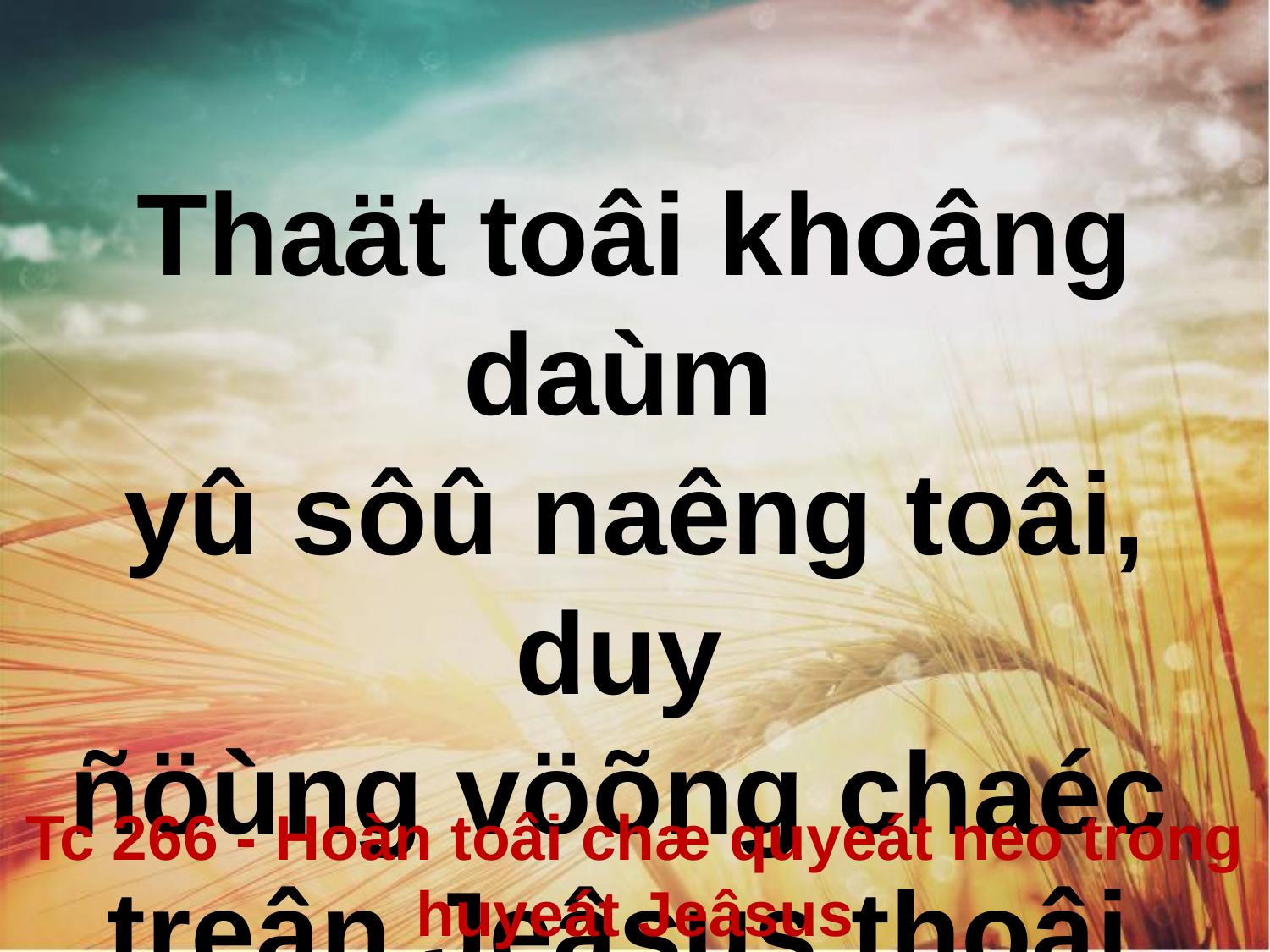

Thaät toâi khoâng daùm
yû sôû naêng toâi, duy
ñöùng vöõng chaéc
treân Jeâsus thoâi.
Tc 266 - Hoàn toâi chæ quyeát neo trong huyeát Jeâsus